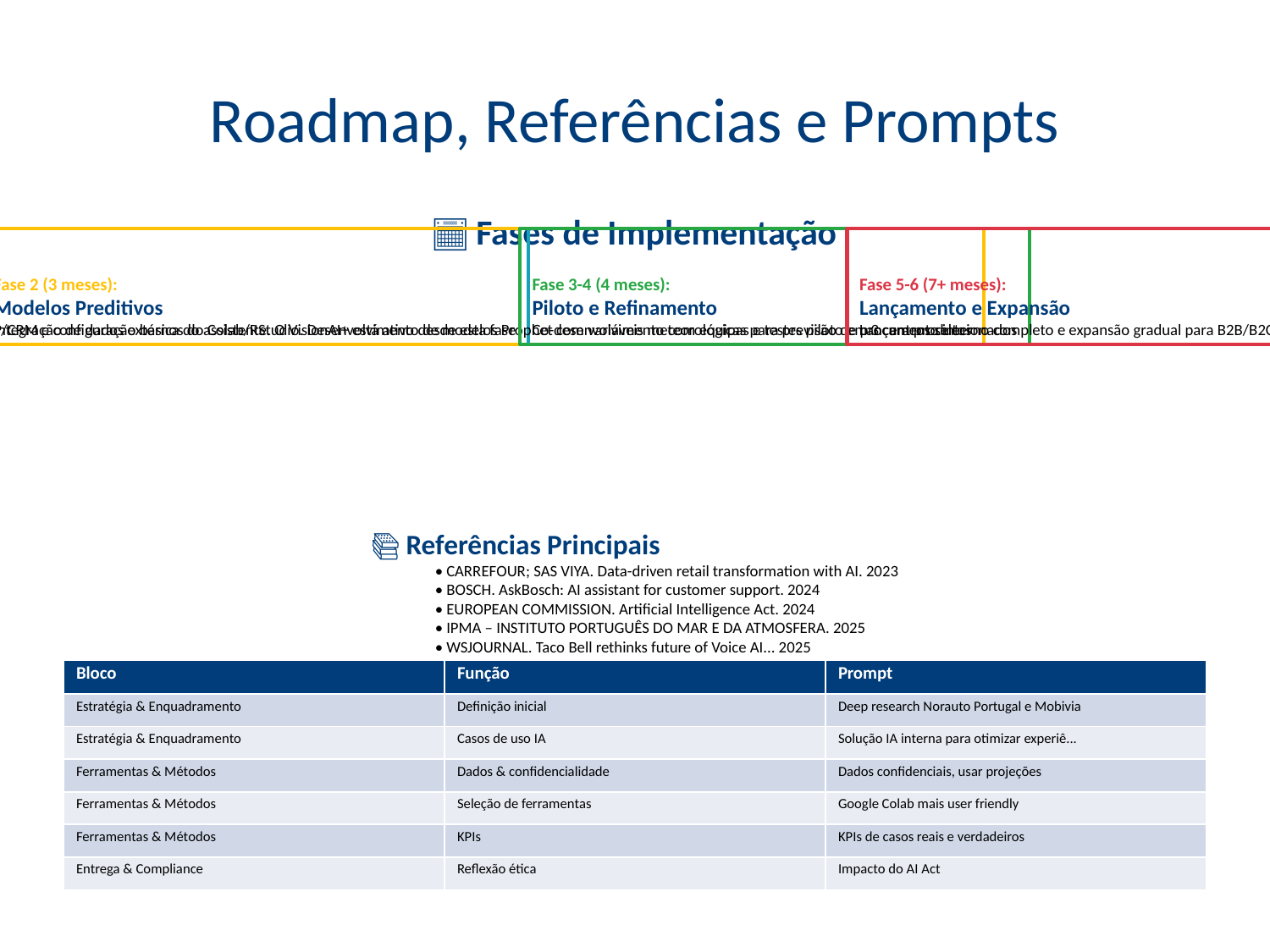

# Roadmap, Referências e Prompts

📅 Fases de Implementação

Fase 1 (3 meses):
Base GPT
Ligação inicial ao ERP/CRM e configuração básica do assistente. O VisionAI+ está ativo desde esta fase

Fase 2 (3 meses):
Modelos Preditivos
Integração de dados externos do Colab/RStudio. Desenvolvimento de modelos Prophet com variáveis meteorológicas para previsão de procura produtos

Fase 3-4 (4 meses):
Piloto e Refinamento
Co-desenvolvimento com equipas e testes piloto em 3 centros selecionados

Fase 5-6 (7+ meses):
Lançamento e Expansão
Lançamento interno completo e expansão gradual para B2B/B2C

📚 Referências Principais
• CARREFOUR; SAS VIYA. Data-driven retail transformation with AI. 2023
• BOSCH. AskBosch: AI assistant for customer support. 2024
• EUROPEAN COMMISSION. Artificial Intelligence Act. 2024
• IPMA – INSTITUTO PORTUGUÊS DO MAR E DA ATMOSFERA. 2025
• WSJOURNAL. Taco Bell rethinks future of Voice AI... 2025
| Bloco | Função | Prompt |
| --- | --- | --- |
| Estratégia & Enquadramento | Definição inicial | Deep research Norauto Portugal e Mobivia |
| Estratégia & Enquadramento | Casos de uso IA | Solução IA interna para otimizar experiê... |
| Ferramentas & Métodos | Dados & confidencialidade | Dados confidenciais, usar projeções |
| Ferramentas & Métodos | Seleção de ferramentas | Google Colab mais user friendly |
| Ferramentas & Métodos | KPIs | KPIs de casos reais e verdadeiros |
| Entrega & Compliance | Reflexão ética | Impacto do AI Act |